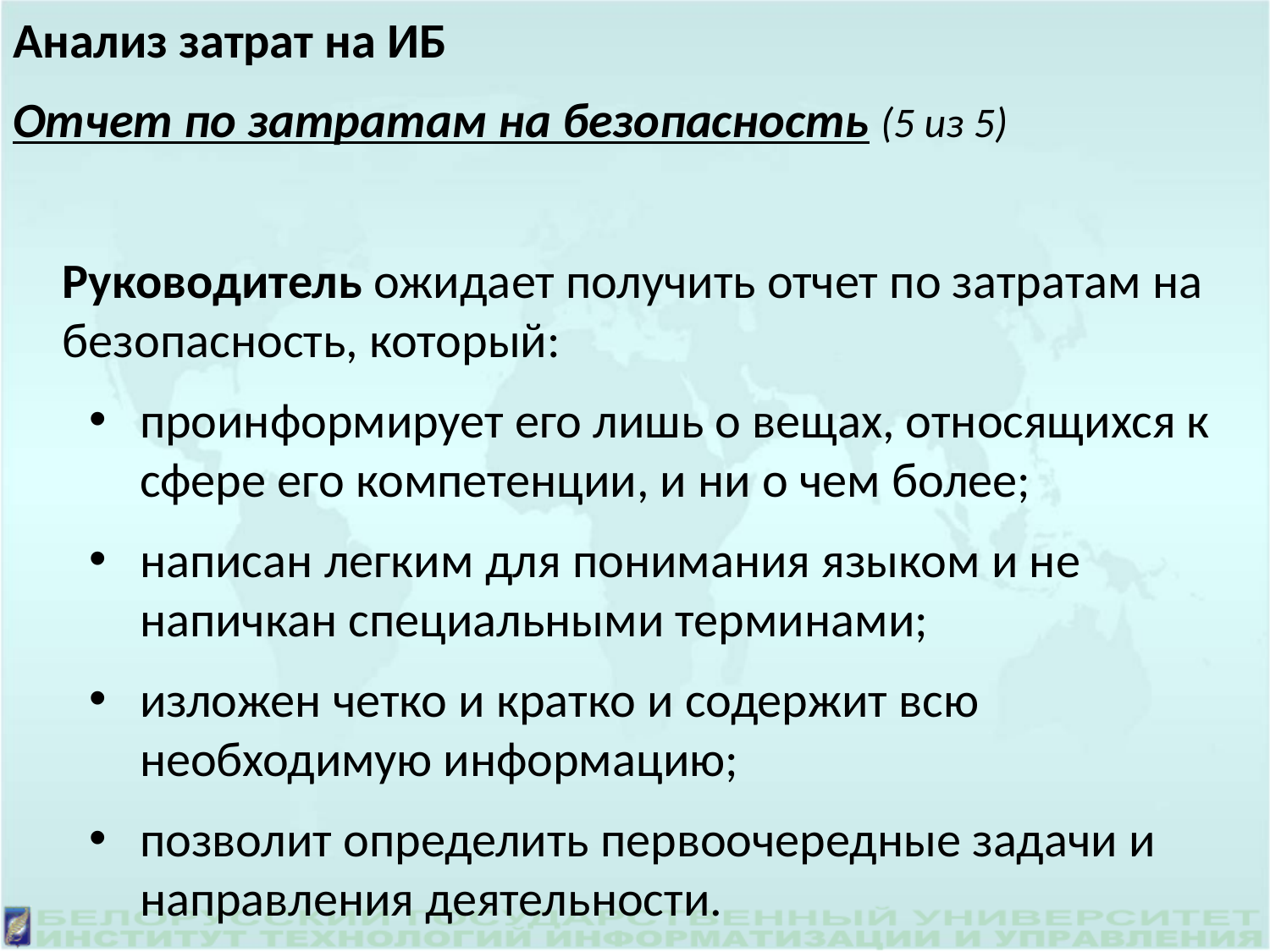

Анализ затрат на ИБ
Отчет по затратам на безопасность (5 из 5)

	Руководитель ожидает получить отчет по затратам на безопасность, который:
проинформирует его лишь о вещах, относящихся к сфере его компетенции, и ни о чем более;
написан легким для понимания языком и не напичкан специальными терминами;
изложен четко и кратко и содержит всю необходимую информацию;
позволит определить первоочередные задачи и направления деятельности.